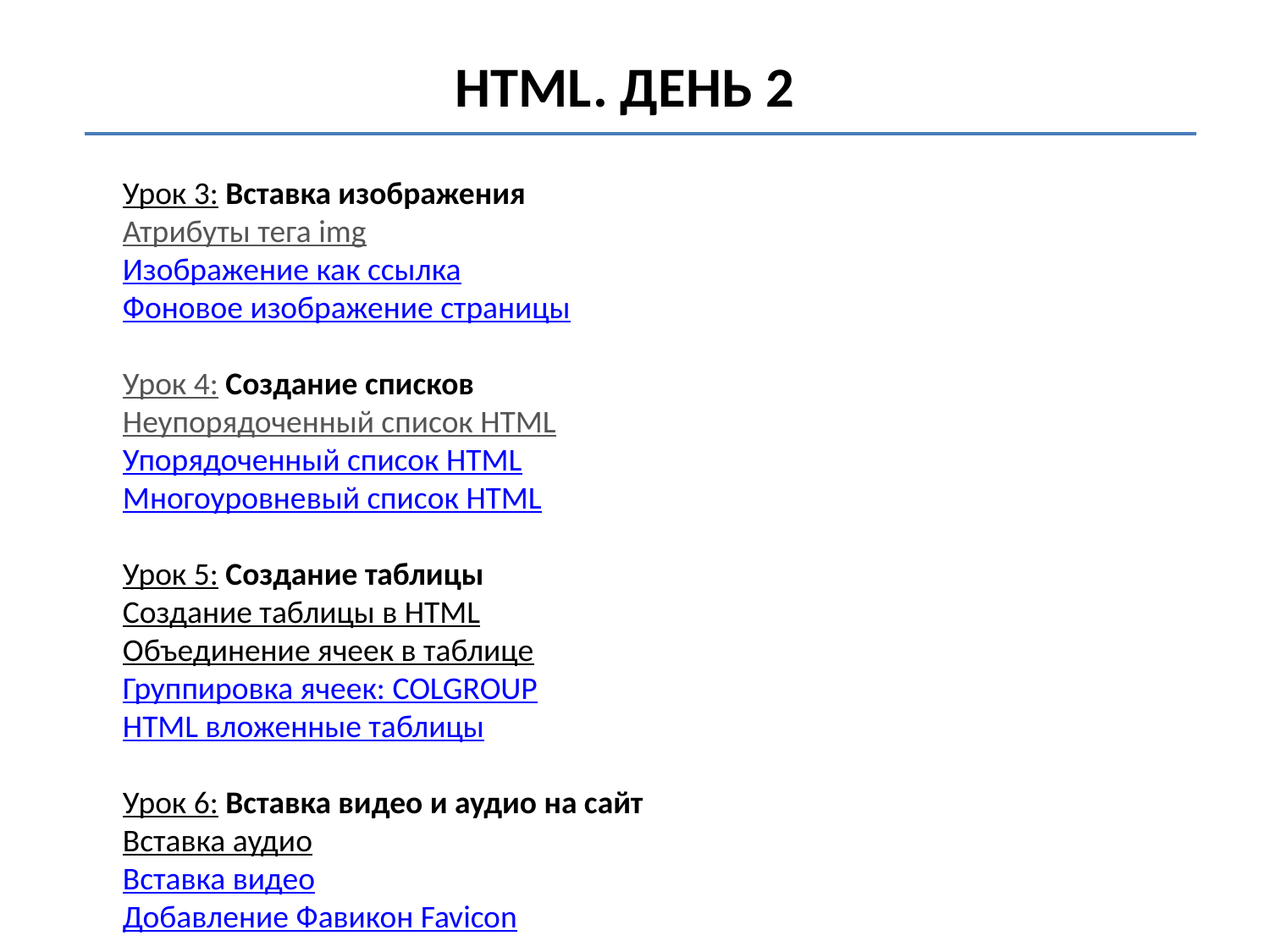

# HTML. ДЕНЬ 2
Урок 3: Вставка изображения
Атрибуты тега img
Изображение как ссылка
Фоновое изображение страницы

Урок 4: Создание списков
Неупорядоченный список HTML
Упорядоченный список HTML
Многоуровневый список HTML

Урок 5: Создание таблицы
Создание таблицы в HTML
Объединение ячеек в таблице
Группировка ячеек: COLGROUP
HTML вложенные таблицы

Урок 6: Вставка видео и аудио на сайт
Вставка аудио
Вставка видео
Добавление Фавикон Favicon